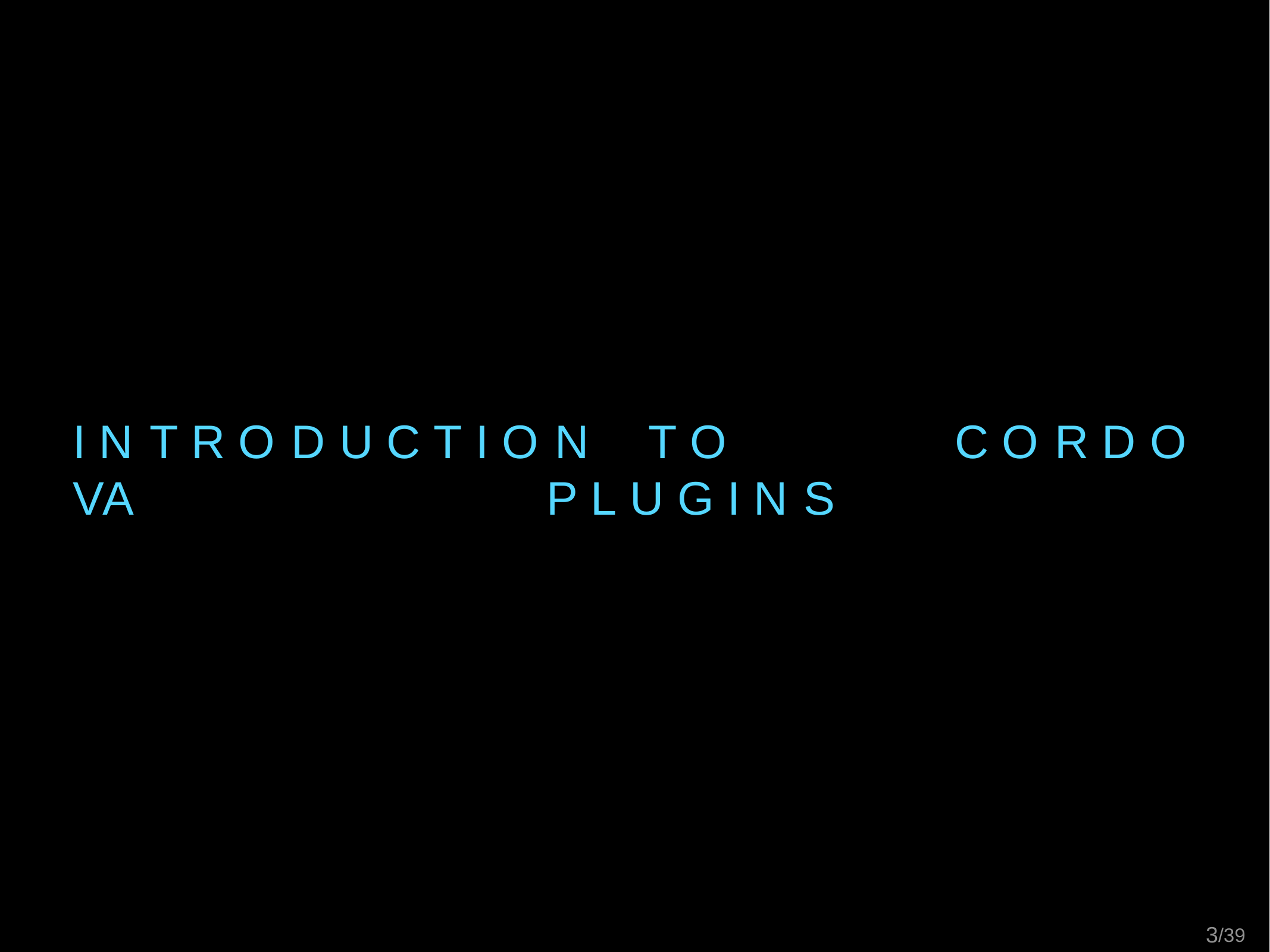

# I N T R O D U C T I O N	T O	C O R D O VA	P L U G I N S
3/39